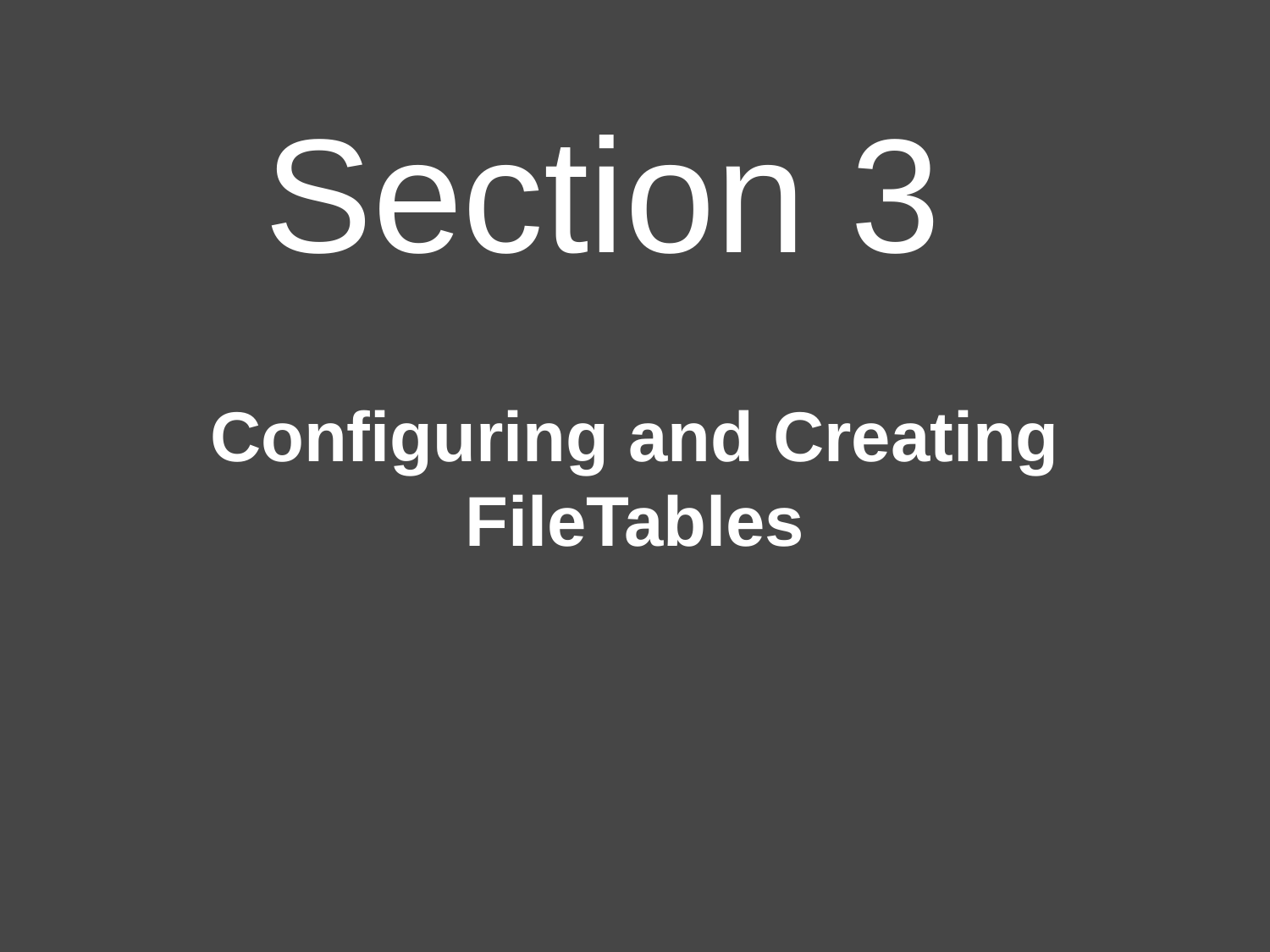

# Configuring and Creating FileTables
Section 3